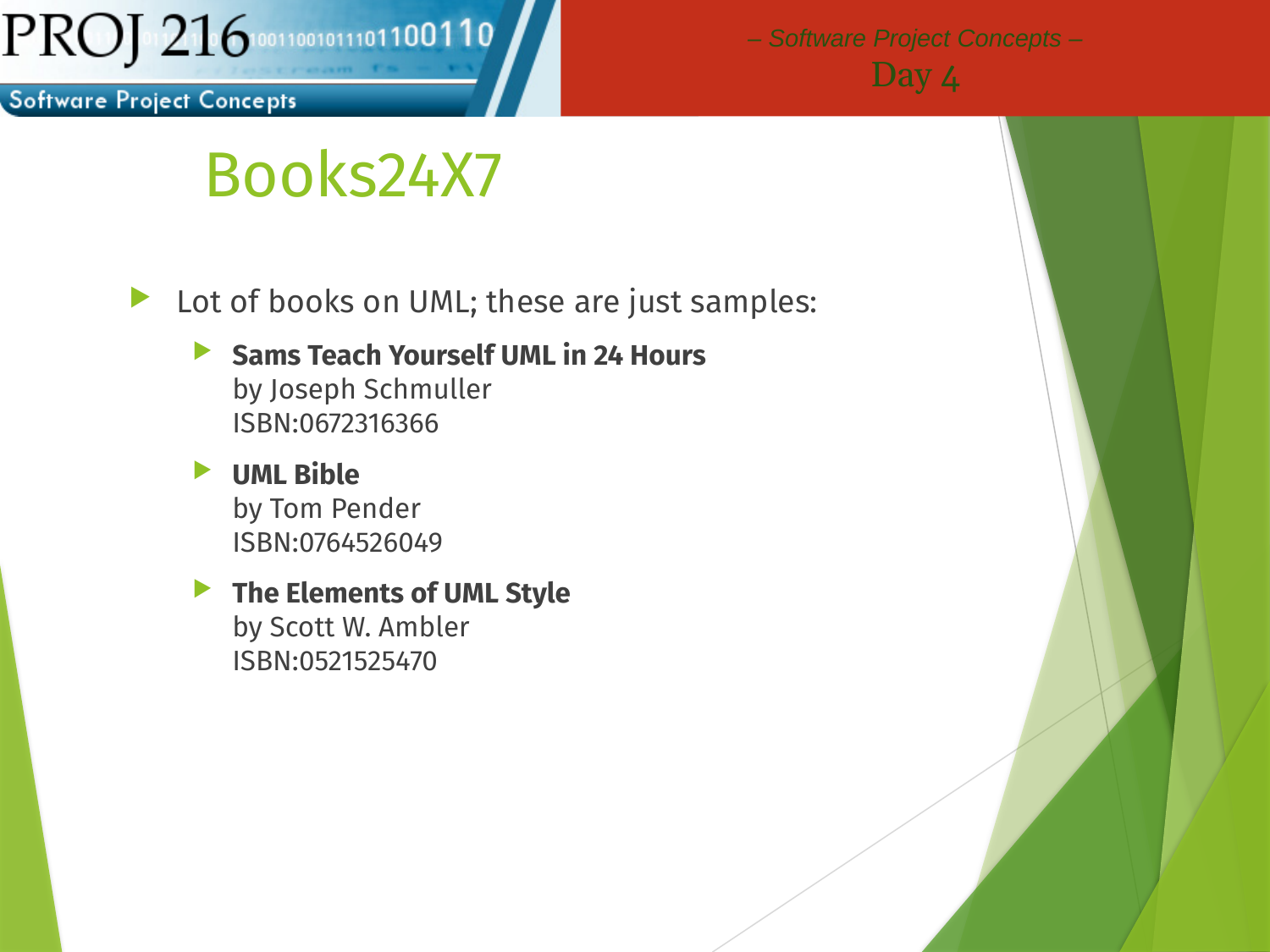

# Books24X7
Lot of books on UML; these are just samples:
Sams Teach Yourself UML in 24 Hours
by Joseph Schmuller
ISBN:0672316366
UML Bible
by Tom Pender
ISBN:0764526049
The Elements of UML Style
by Scott W. Ambler
ISBN:0521525470